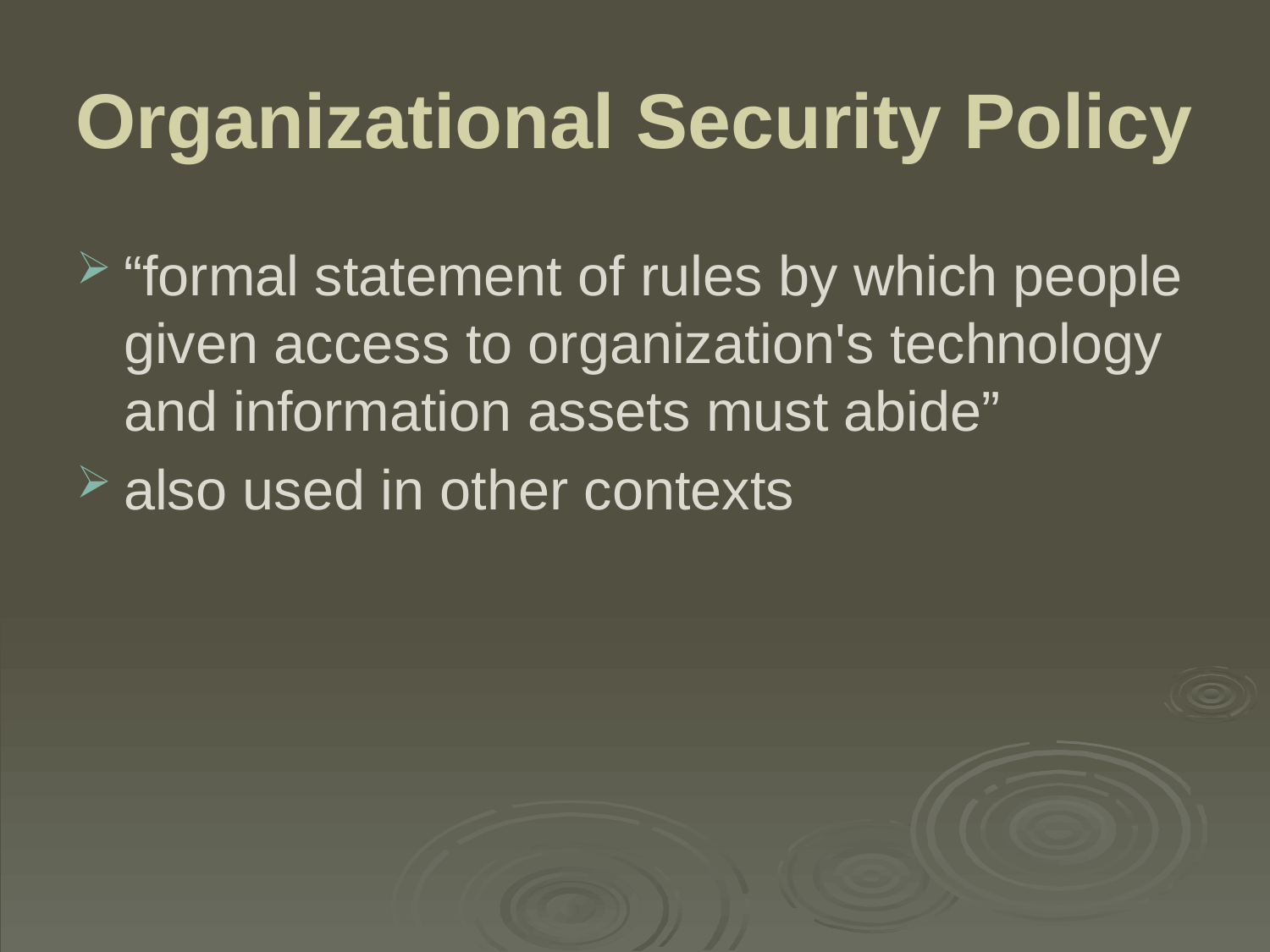

# Organizational Security Policy
“formal statement of rules by which people given access to organization's technology and information assets must abide”
also used in other contexts